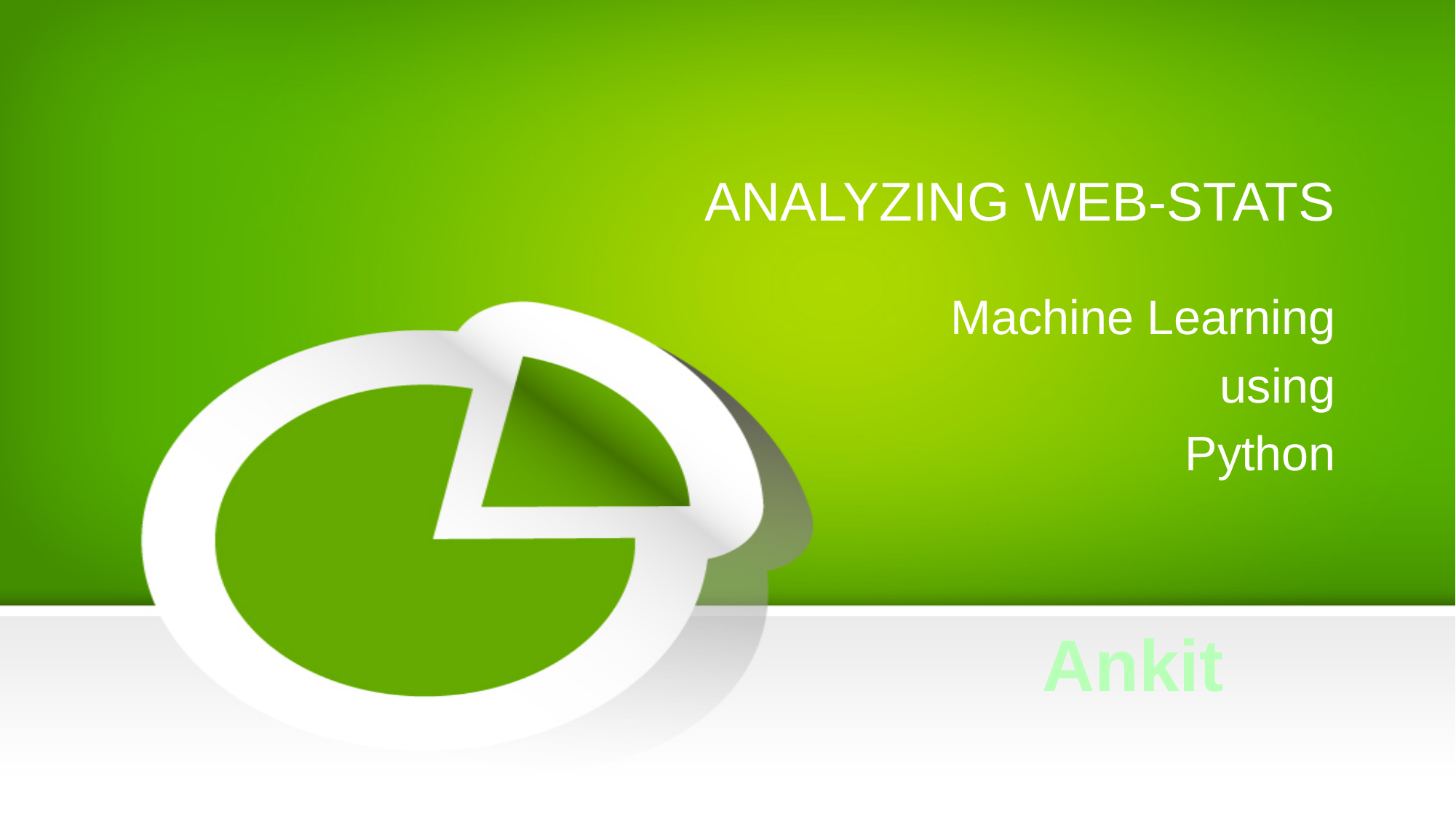

# ANALYZING WEB-STATS
Machine Learning
using
Python
Ankit